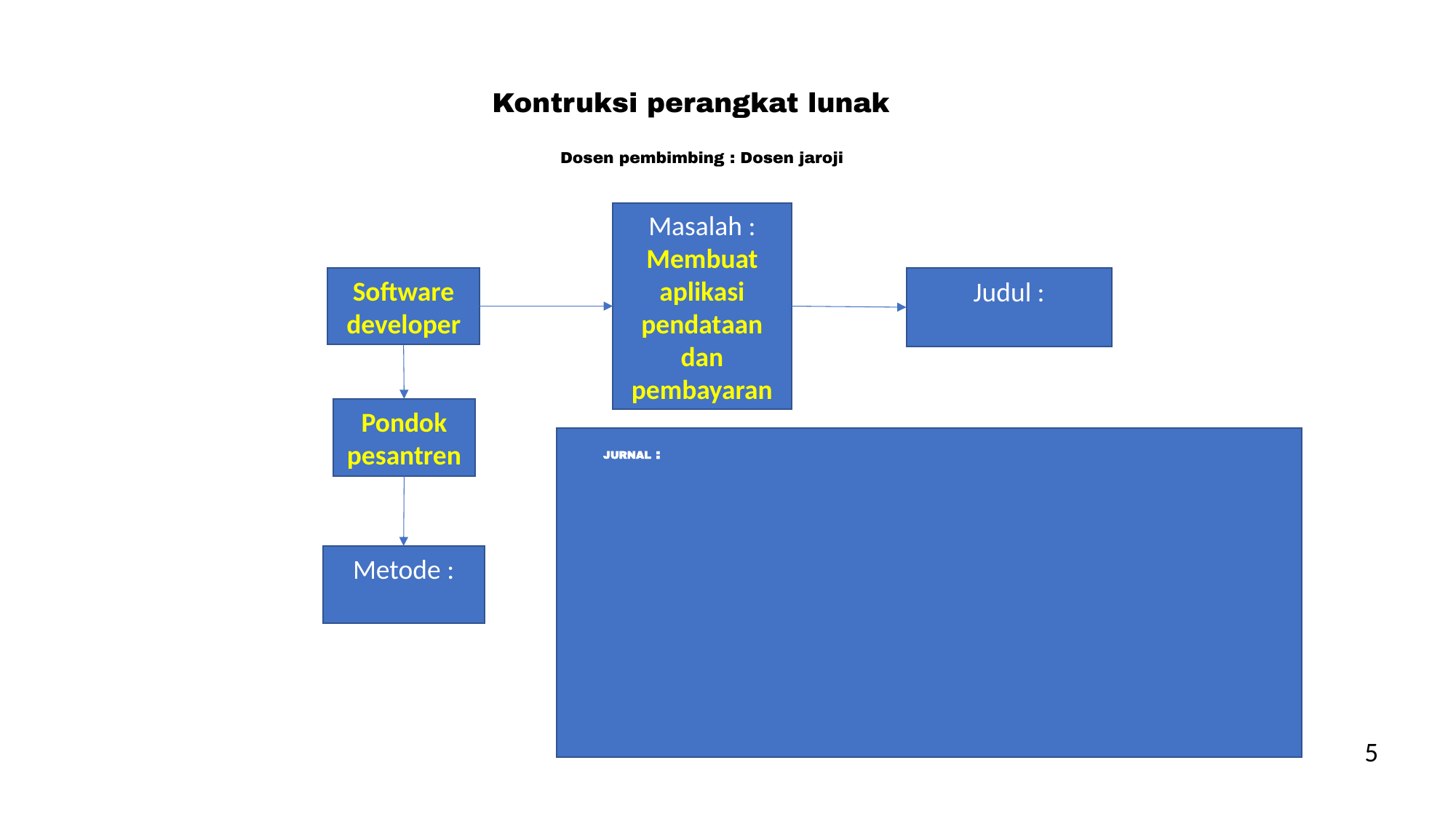

Kontruksi perangkat lunak
Dosen pembimbing : Dosen jaroji
Masalah :
Membuat aplikasi pendataan dan pembayaran
Software developer
Judul :

Pondok pesantren

JURNAL :
Metode :

5